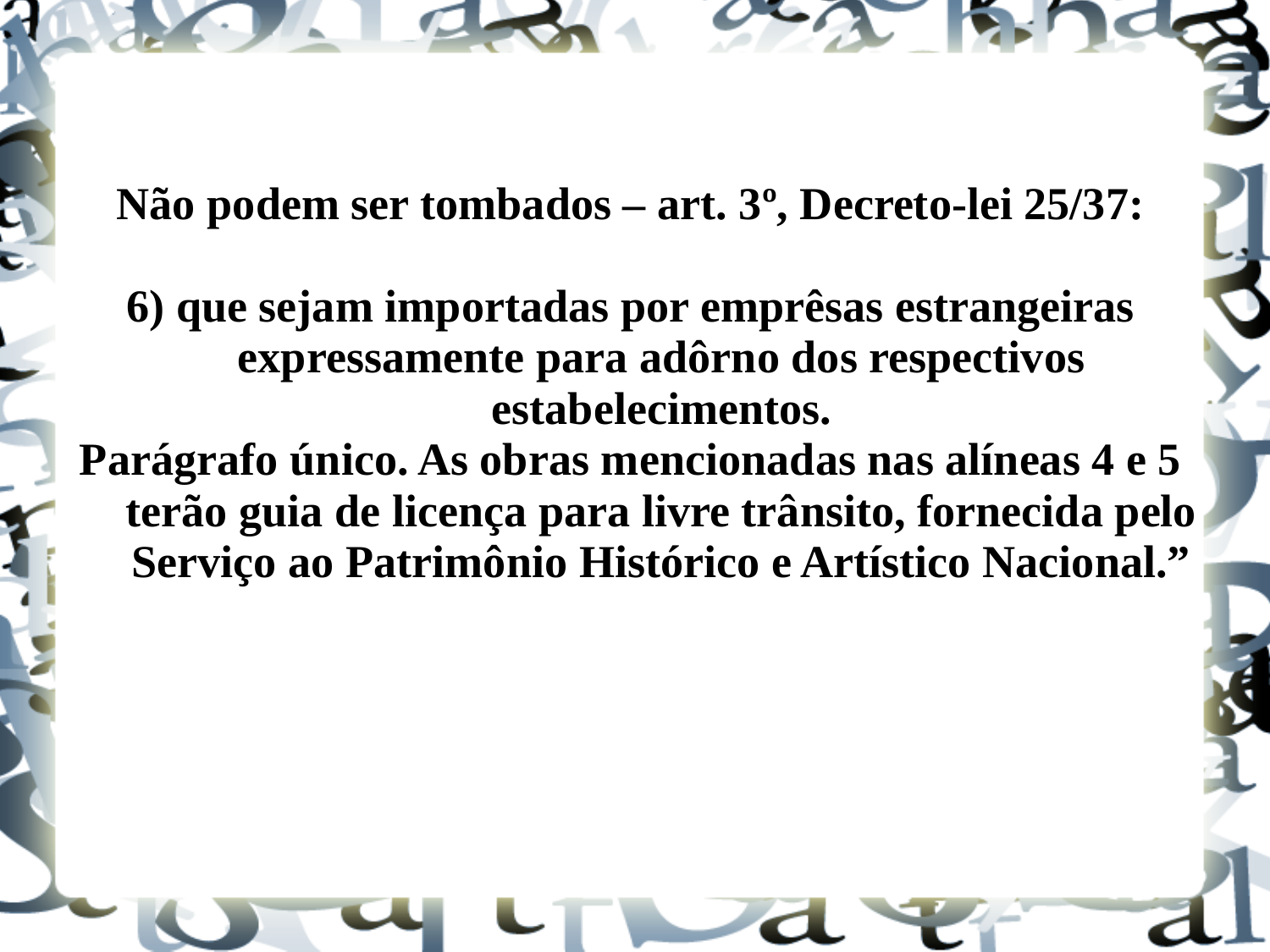

Não podem ser tombados – art. 3º, Decreto-lei 25/37:

6) que sejam importadas por emprêsas estrangeiras expressamente para adôrno dos respectivos estabelecimentos.
Parágrafo único. As obras mencionadas nas alíneas 4 e 5 terão guia de licença para livre trânsito, fornecida pelo Serviço ao Patrimônio Histórico e Artístico Nacional.”